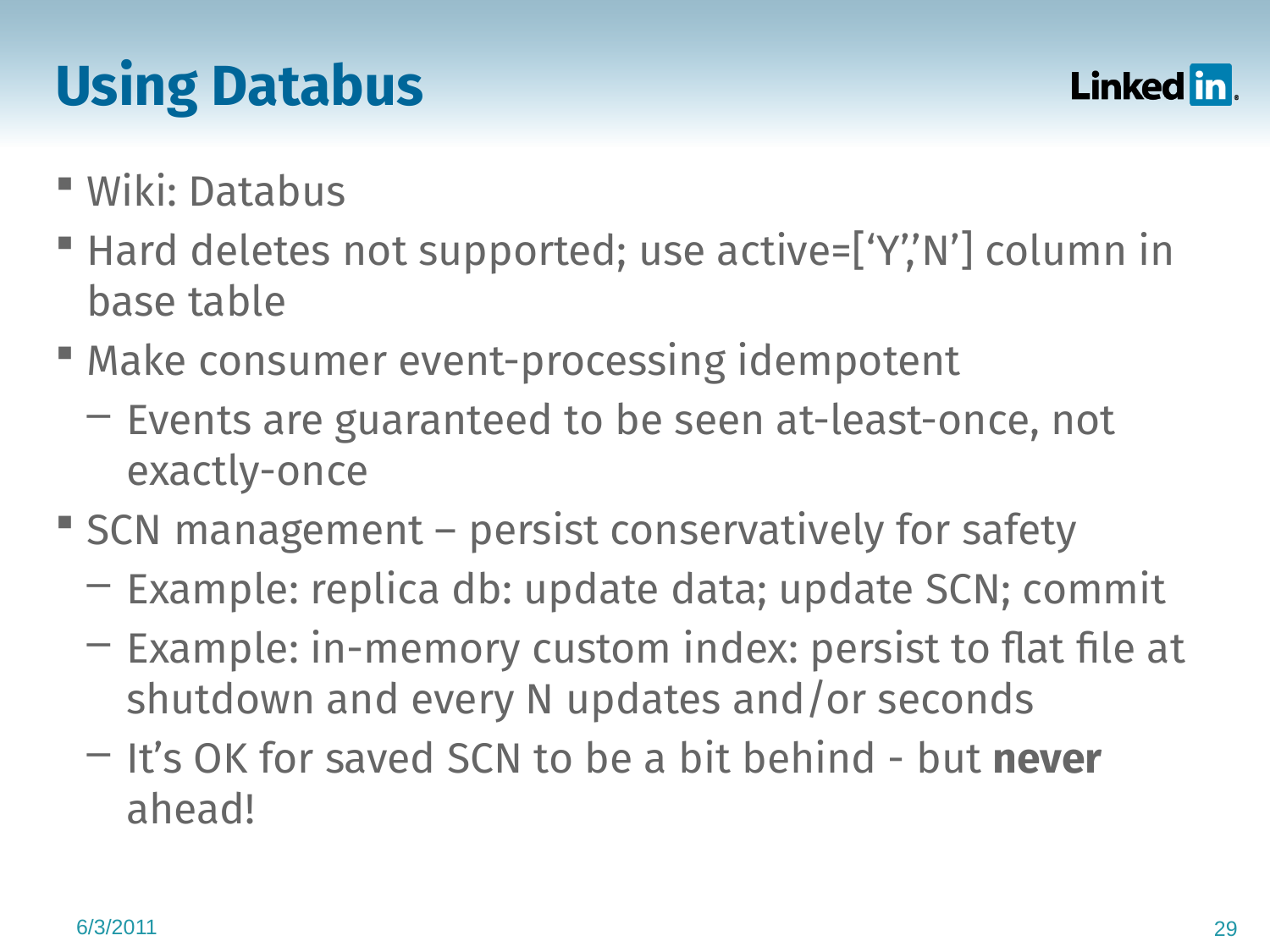

# Using Databus
Wiki: Databus
Hard deletes not supported; use active=[‘Y’,’N’] column in base table
Make consumer event-processing idempotent
Events are guaranteed to be seen at-least-once, not exactly-once
SCN management – persist conservatively for safety
Example: replica db: update data; update SCN; commit
Example: in-memory custom index: persist to flat file at shutdown and every N updates and/or seconds
It’s OK for saved SCN to be a bit behind - but never ahead!

6/3/2011
29